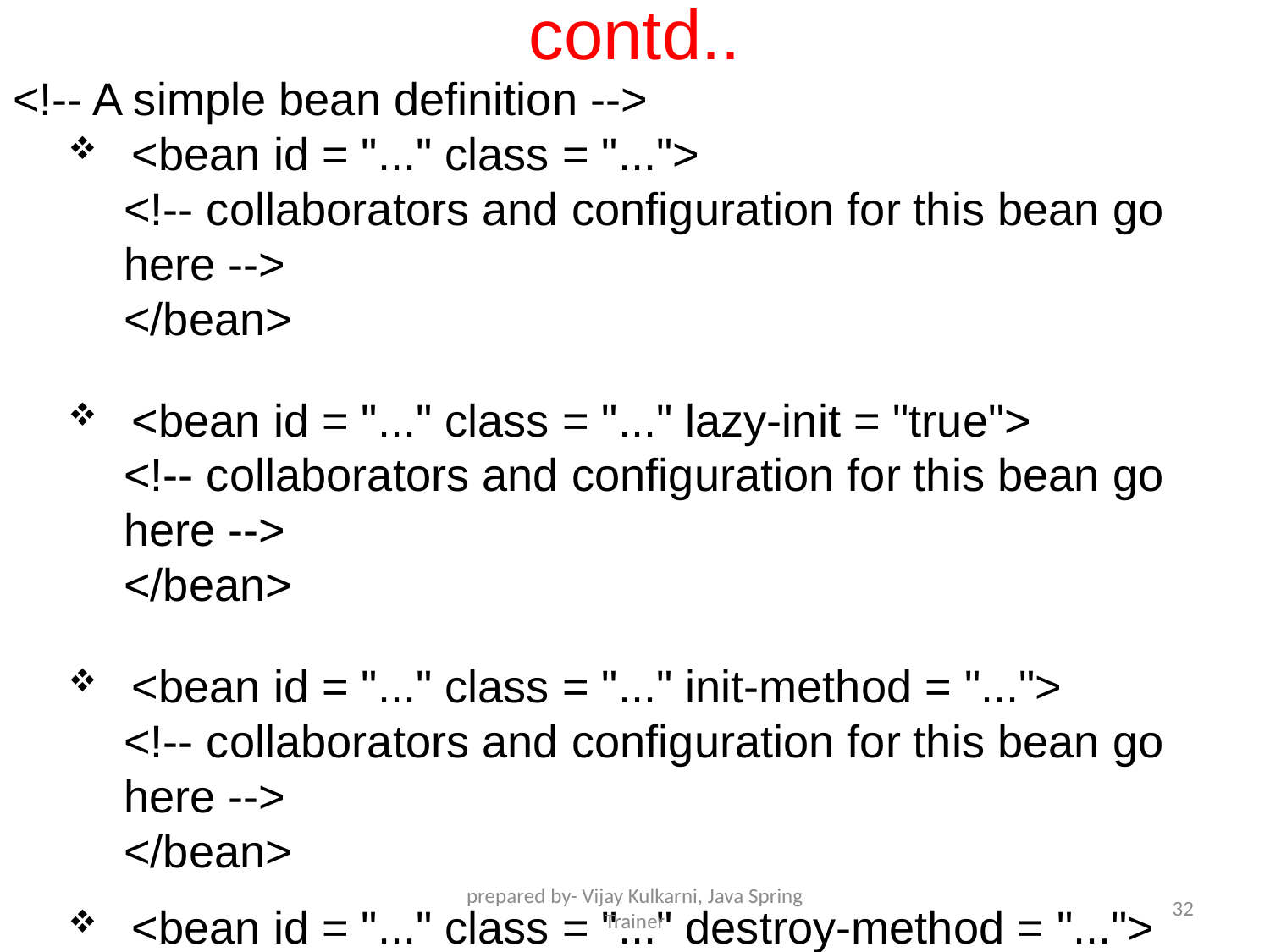

# contd..
<!-- A simple bean definition -->
<bean id = "..." class = "...">
<!-- collaborators and configuration for this bean go here -->
</bean>

<bean id = "..." class = "..." lazy-init = "true">
<!-- collaborators and configuration for this bean go here -->
</bean>

<bean id = "..." class = "..." init-method = "...">
<!-- collaborators and configuration for this bean go here -->
</bean>

<bean id = "..." class = "..." destroy-method = "...">
<!-- collaborators and configuration for this bean go here -->
</bean>
prepared by- Vijay Kulkarni, Java Spring Trainer
32